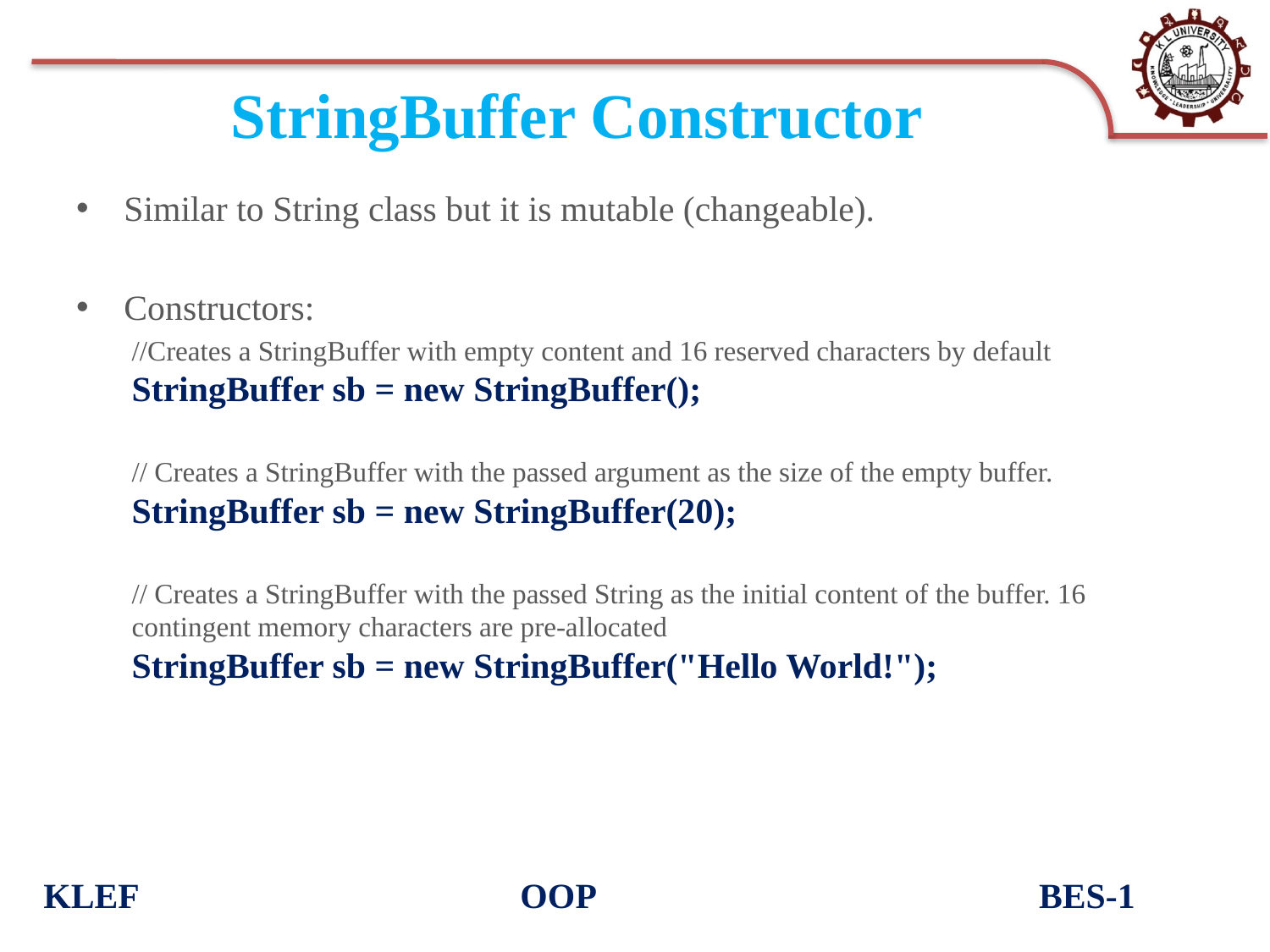

# StringBuffer Constructor
Similar to String class but it is mutable (changeable).

Constructors:
//Creates a StringBuffer with empty content and 16 reserved characters by default
StringBuffer sb = new StringBuffer();

// Creates a StringBuffer with the passed argument as the size of the empty buffer.
StringBuffer sb = new StringBuffer(20);

// Creates a StringBuffer with the passed String as the initial content of the buffer. 16 contingent memory characters are pre-allocated
StringBuffer sb = new StringBuffer("Hello World!");
KLEF                                           OOP                                                  BES-1